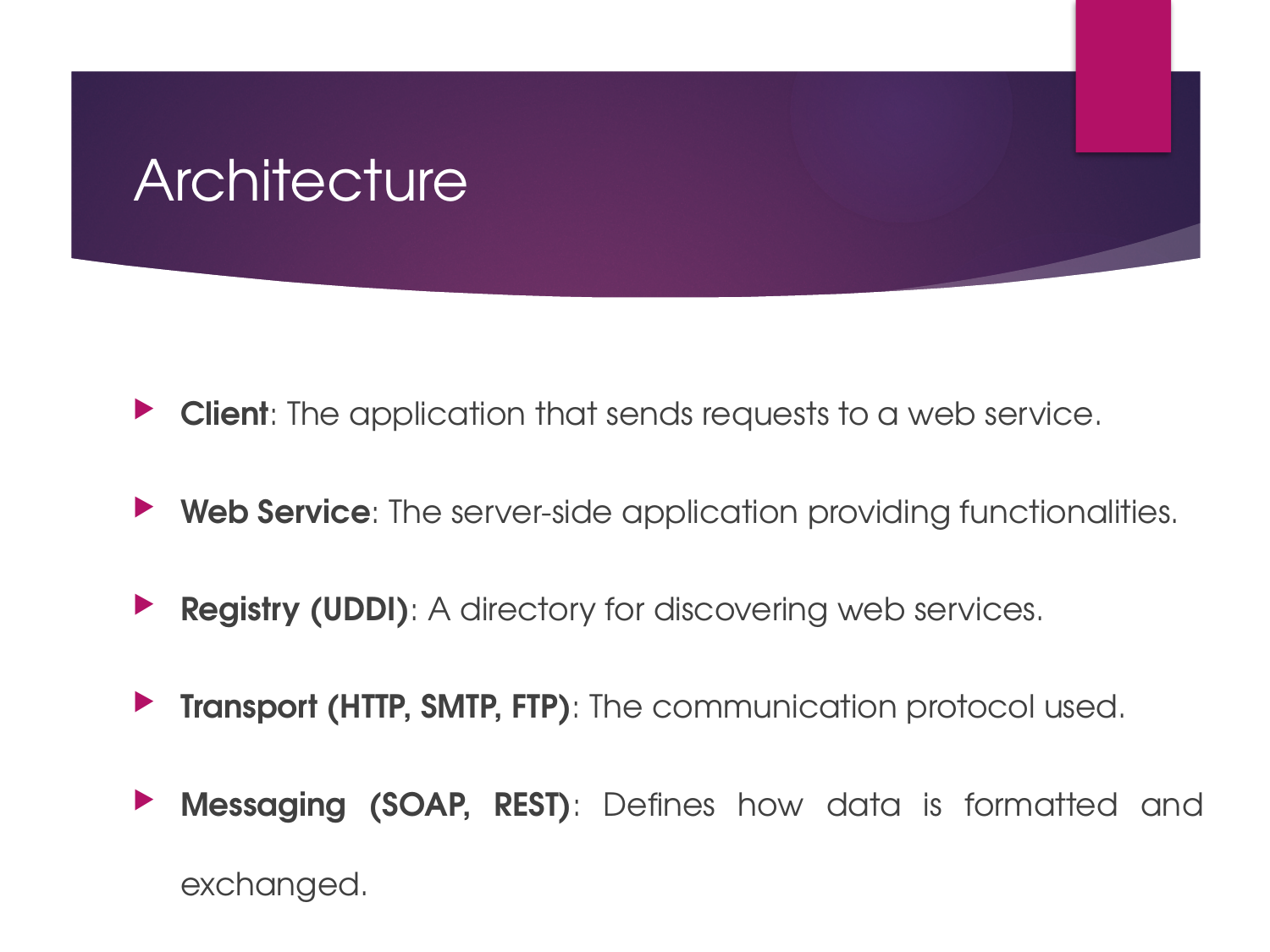

# Architecture
Client: The application that sends requests to a web service.
Web Service: The server-side application providing functionalities.
Registry (UDDI): A directory for discovering web services.
Transport (HTTP, SMTP, FTP): The communication protocol used.
Messaging (SOAP, REST): Defines how data is formatted and exchanged.